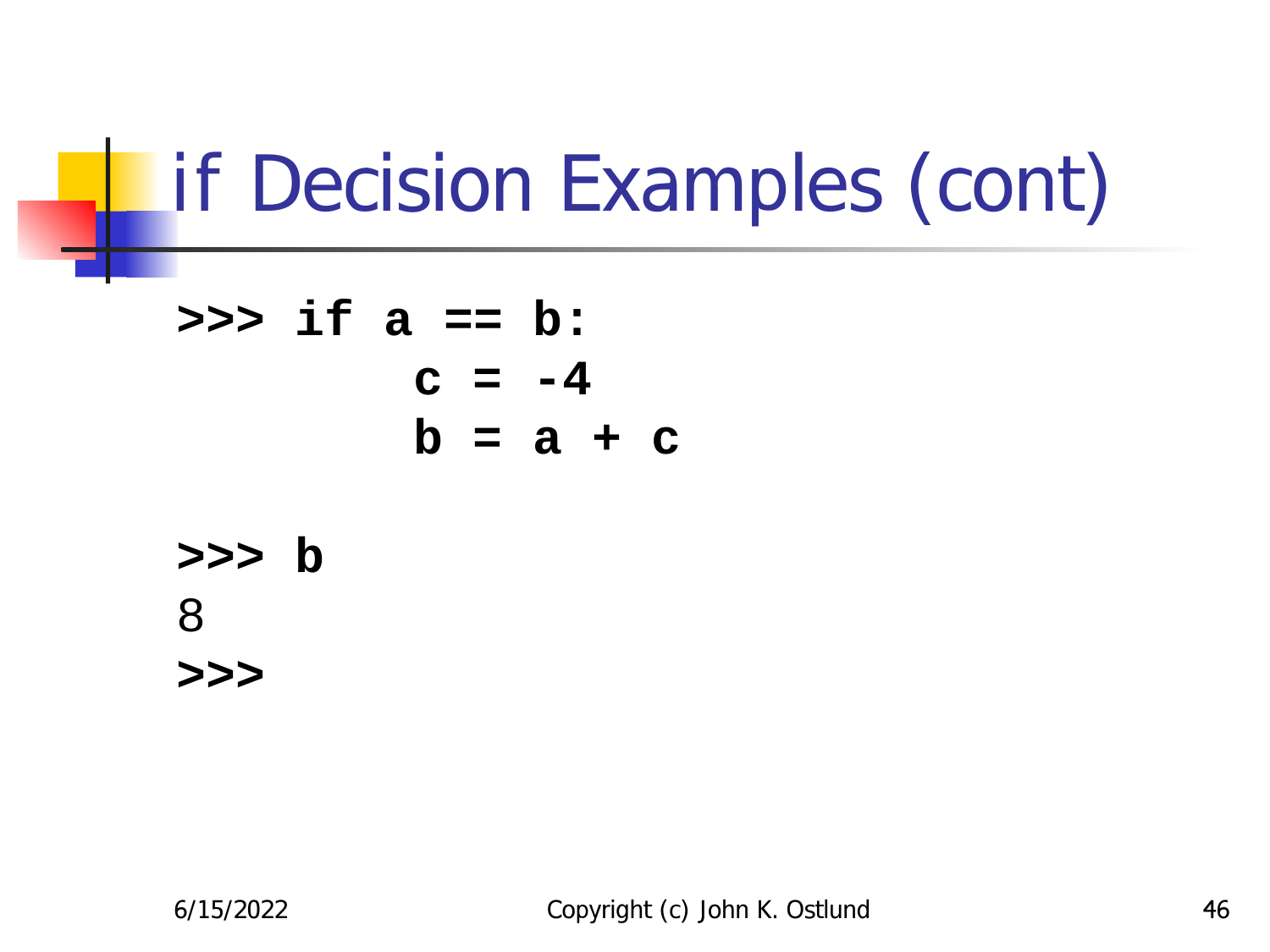

# if Decision Examples (cont)
>>> if a == b:
        c = -4
        b = a + c

>>> b
8
>>>
6/15/2022
Copyright (c) John K. Ostlund
46